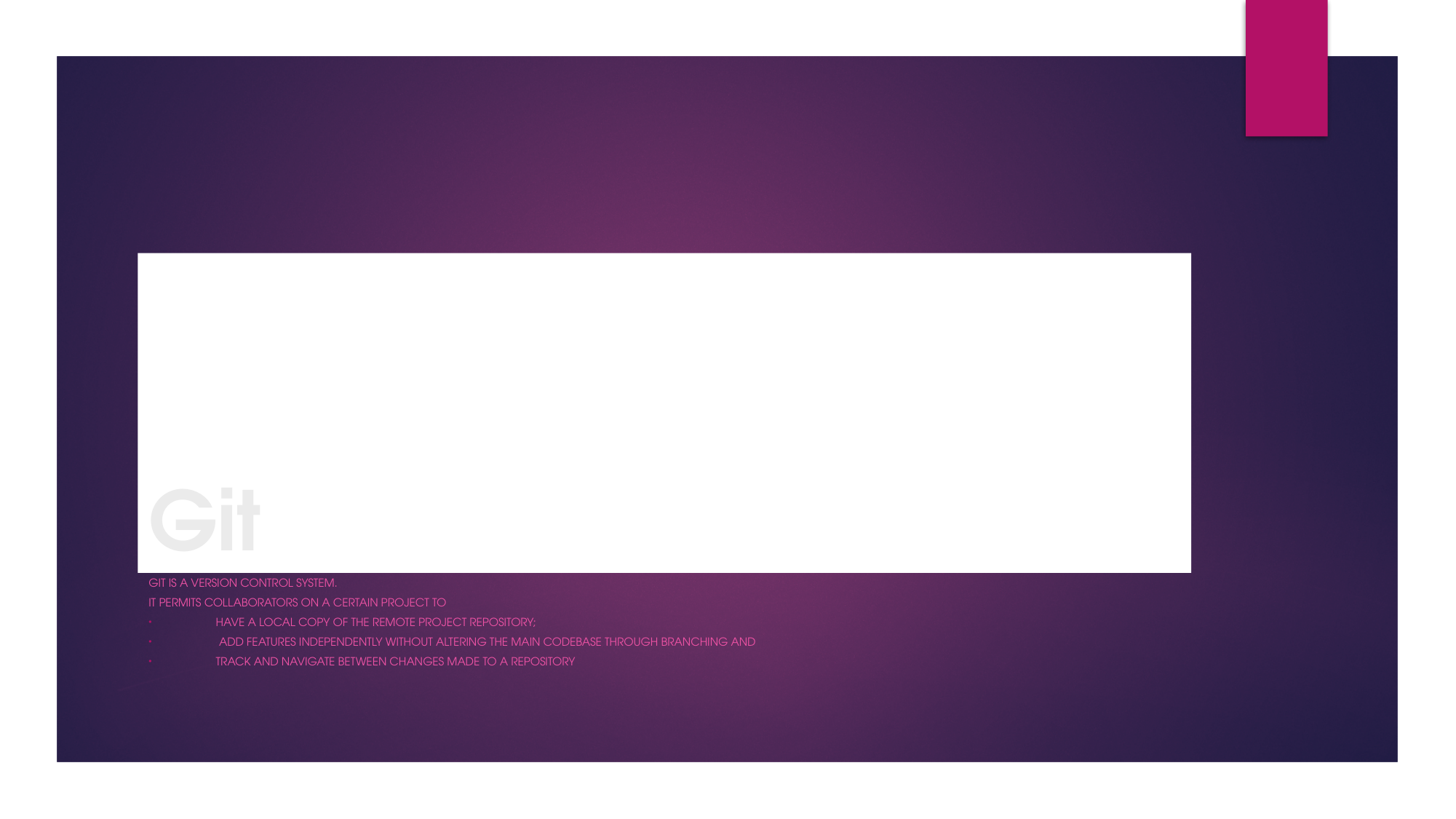

# Git
Git is a version control system.
It permits collaborators on a certain project to
Have a local copy of the remote project repository;
 Add features independently without altering the main codebase through branching and
Track and navigate between changes made to a repository